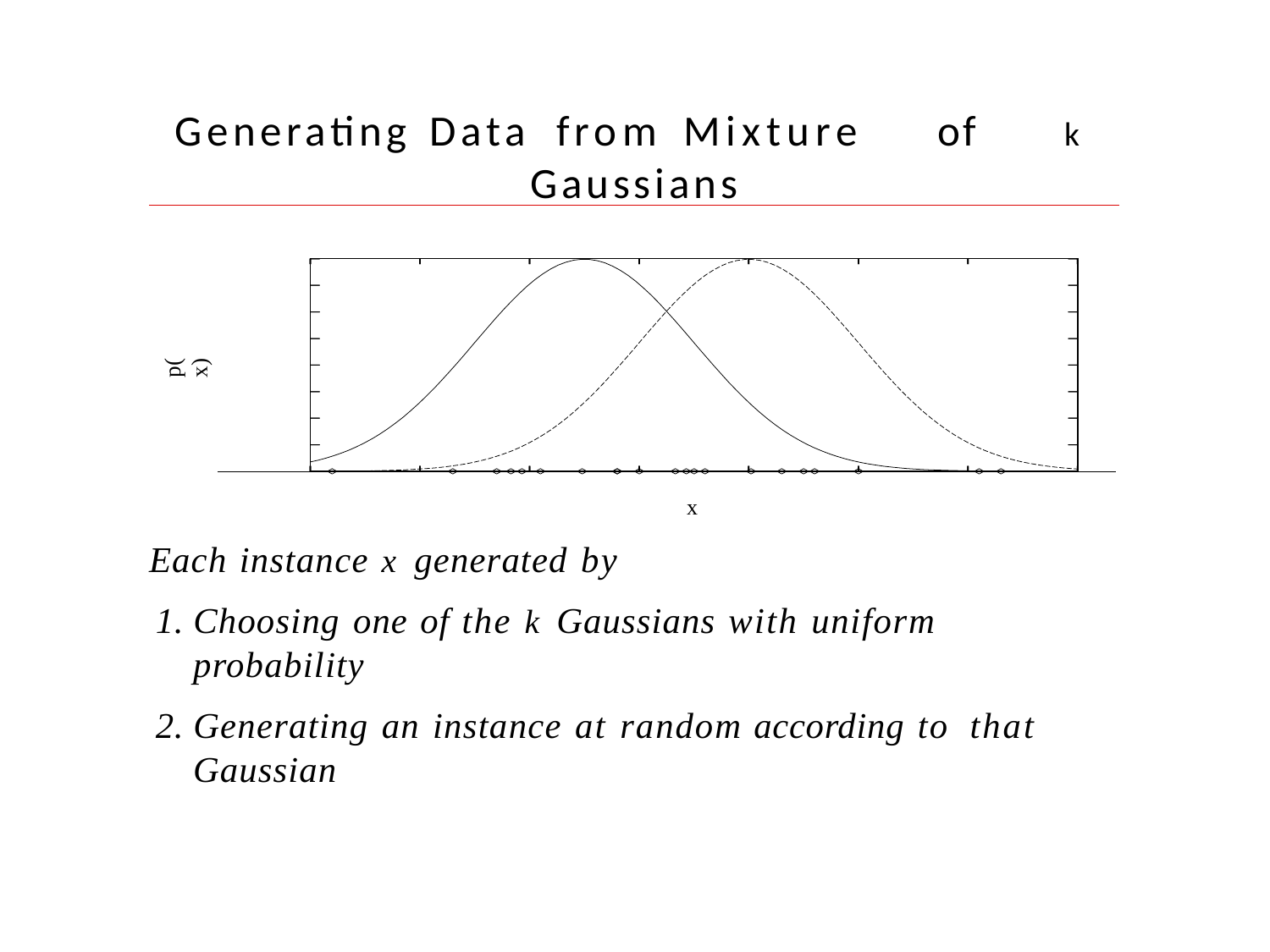

# Generating	Data	from	Mixture	of	k  Gaussians

p(x)
x
Each instance x generated by
1. Choosing one of the k Gaussians with uniform  probability
2. Generating an instance at random according to  that Gaussian